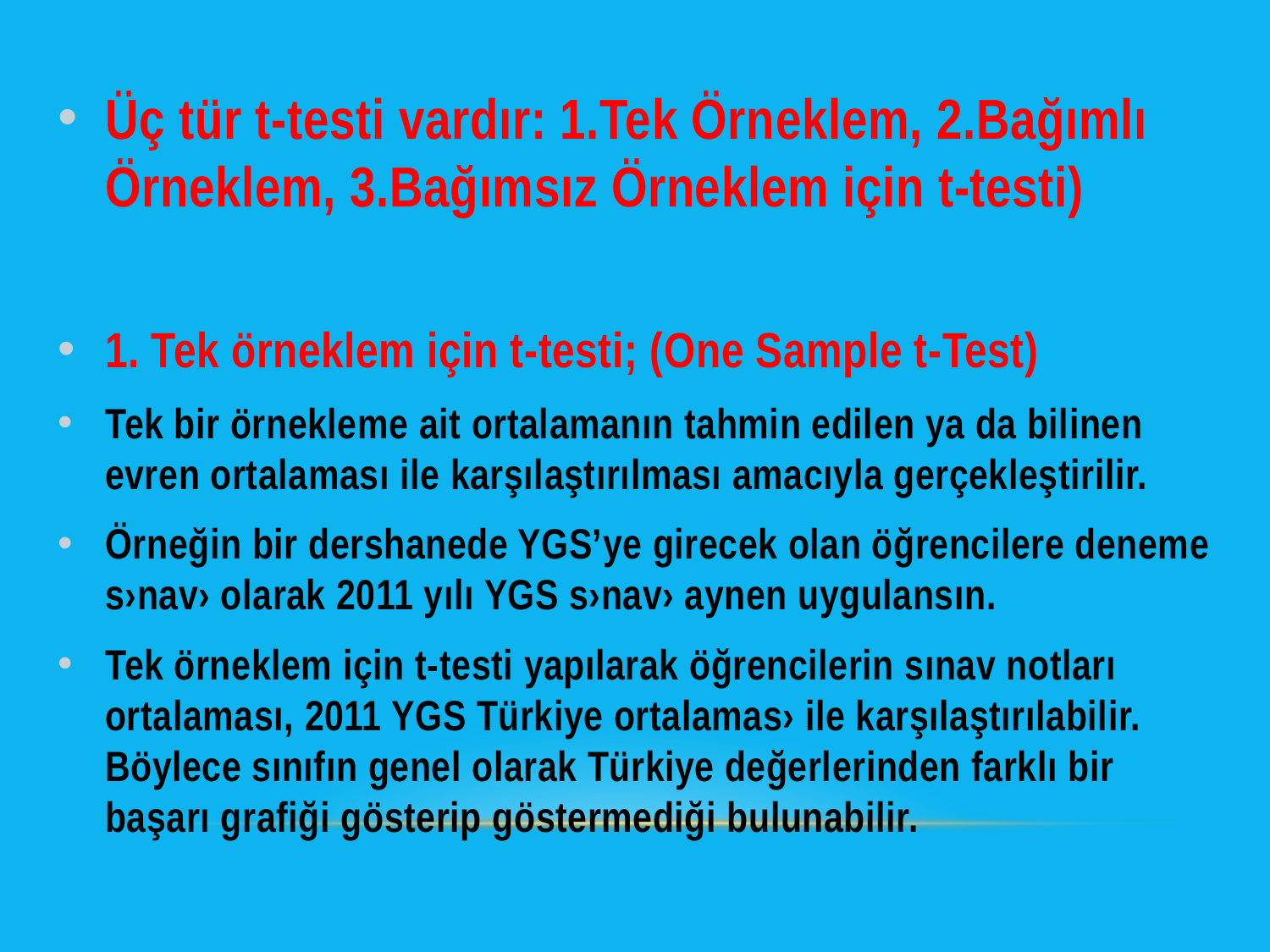

Üç tür t-testi vardır: 1.Tek Örneklem, 2.Bağımlı Örneklem, 3.Bağımsız Örneklem için t-testi)

1. Tek örneklem için t-testi; (One Sample t-Test)
Tek bir örnekleme ait ortalamanın tahmin edilen ya da bilinen evren ortalaması ile karşılaştırılması amacıyla gerçekleştirilir.
Örneğin bir dershanede YGS’ye girecek olan öğrencilere deneme s›nav› olarak 2011 yılı YGS s›nav› aynen uygulansın.
Tek örneklem için t-testi yapılarak öğrencilerin sınav notları ortalaması, 2011 YGS Türkiye ortalamas› ile karşılaştırılabilir. Böylece sınıfın genel olarak Türkiye değerlerinden farklı bir başarı grafiği gösterip göstermediği bulunabilir.